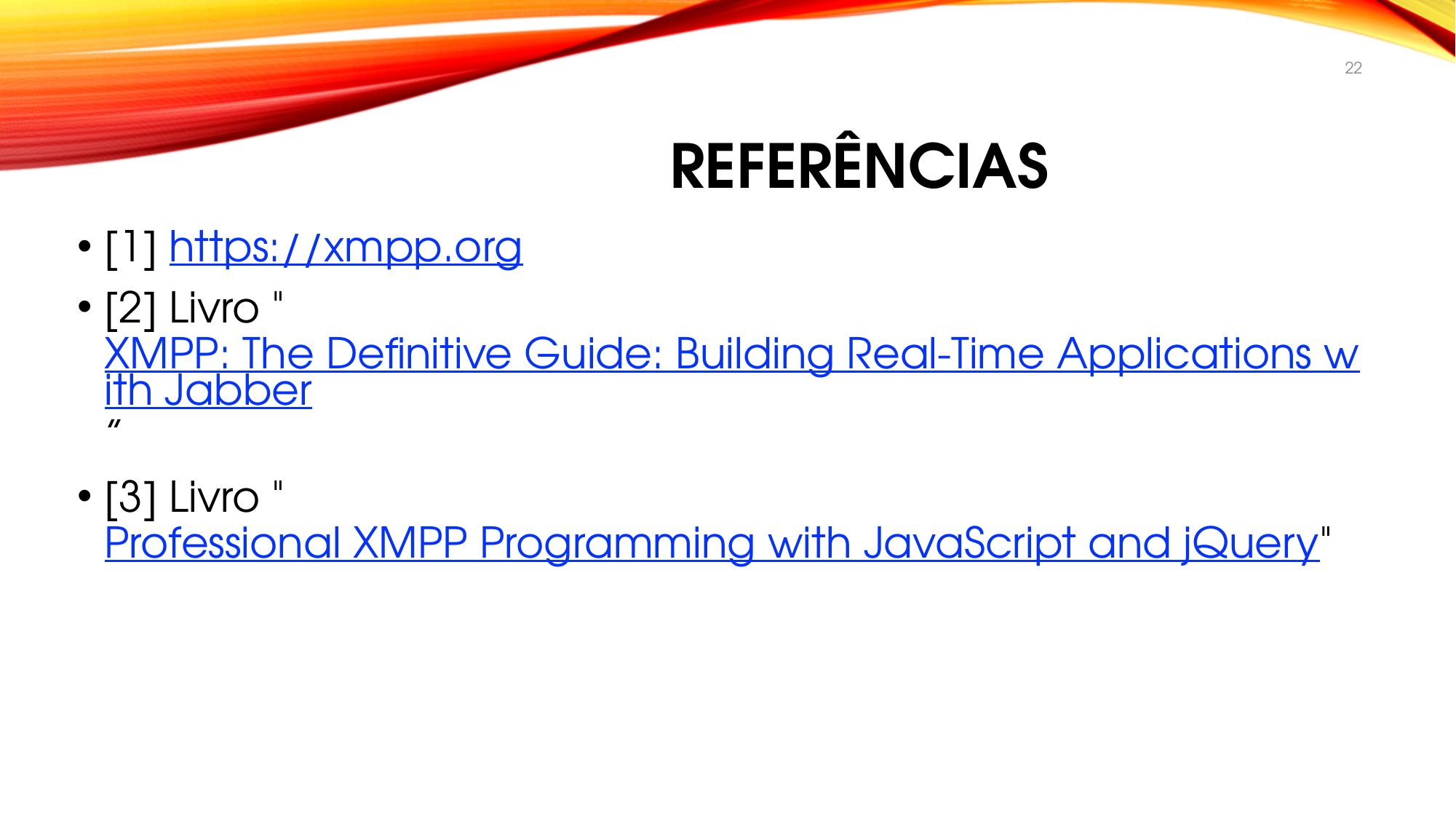

22
# Referências
[1] https://xmpp.org
[2] Livro "XMPP: The Definitive Guide: Building Real-Time Applications with Jabber”
[3] Livro "Professional XMPP Programming with JavaScript and jQuery"